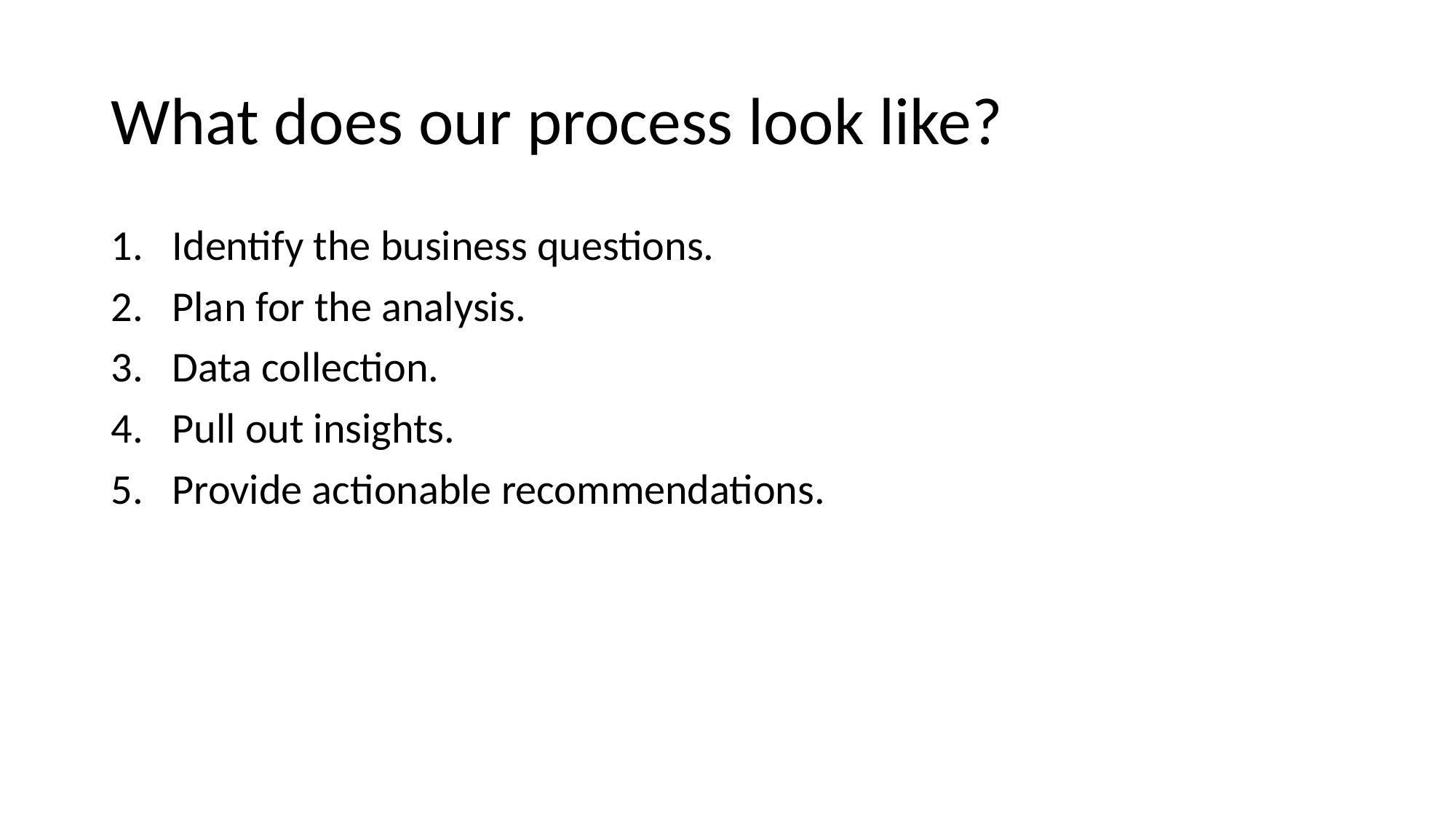

# What does our process look like?
Identify the business questions.
Plan for the analysis.
Data collection.
Pull out insights.
Provide actionable recommendations.